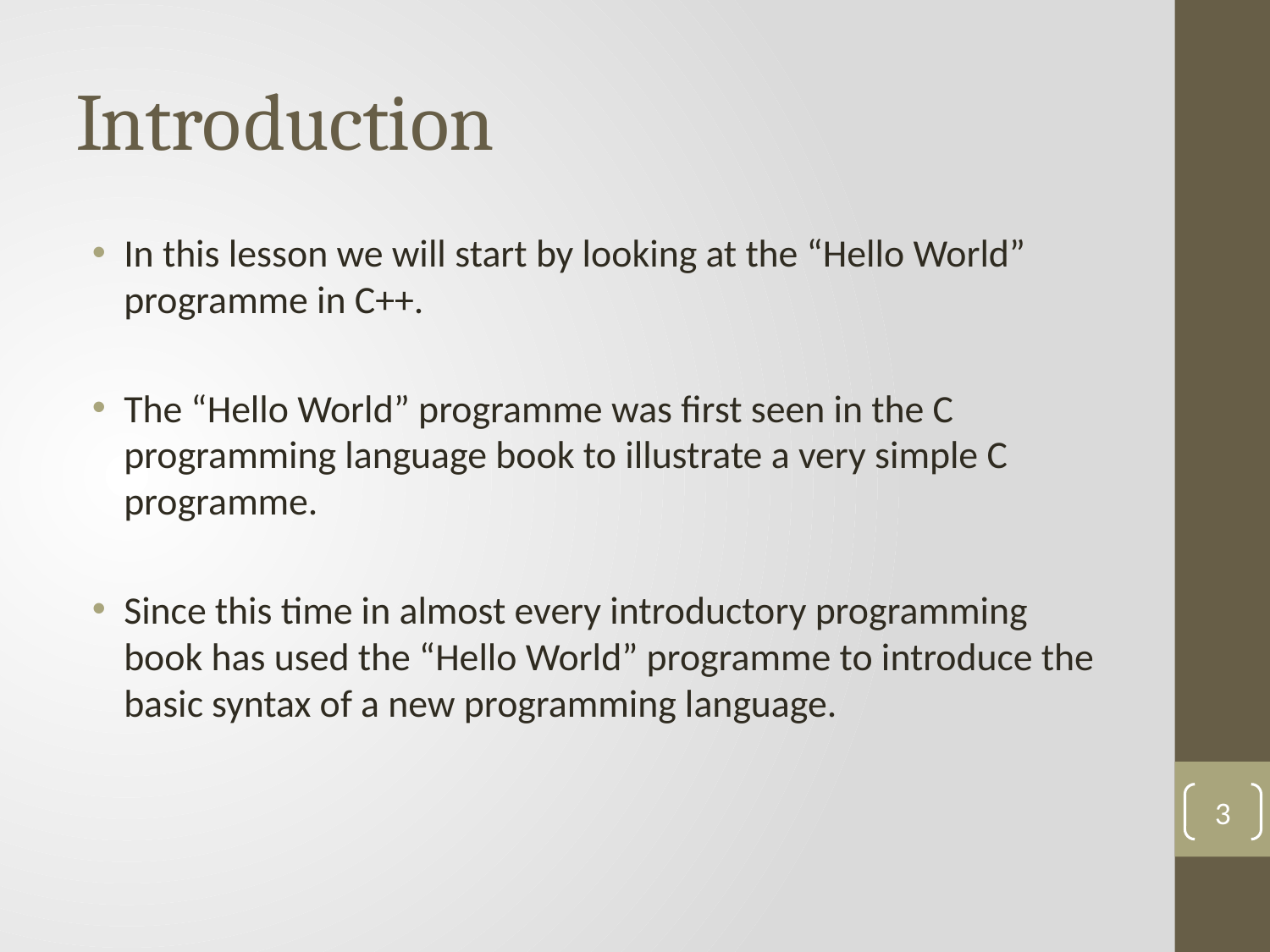

# Introduction
In this lesson we will start by looking at the “Hello World” programme in C++.

The “Hello World” programme was first seen in the C programming language book to illustrate a very simple C programme.

Since this time in almost every introductory programming book has used the “Hello World” programme to introduce the basic syntax of a new programming language.
3